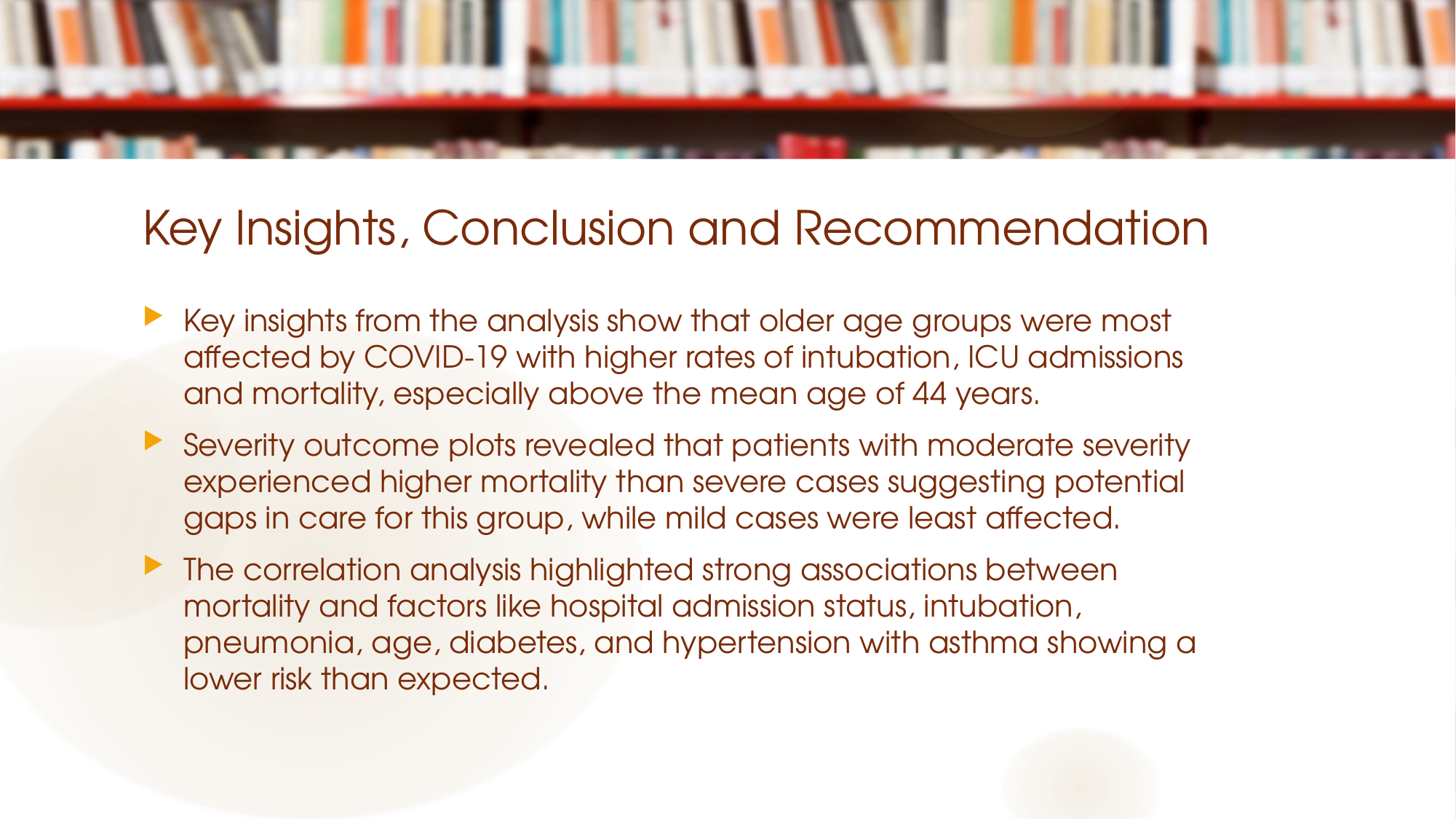

# Key Insights, Conclusion and Recommendation
Key insights from the analysis show that older age groups were most affected by COVID-19 with higher rates of intubation, ICU admissions and mortality, especially above the mean age of 44 years.
Severity outcome plots revealed that patients with moderate severity experienced higher mortality than severe cases suggesting potential gaps in care for this group, while mild cases were least affected.
The correlation analysis highlighted strong associations between mortality and factors like hospital admission status, intubation, pneumonia, age, diabetes, and hypertension with asthma showing a lower risk than expected.